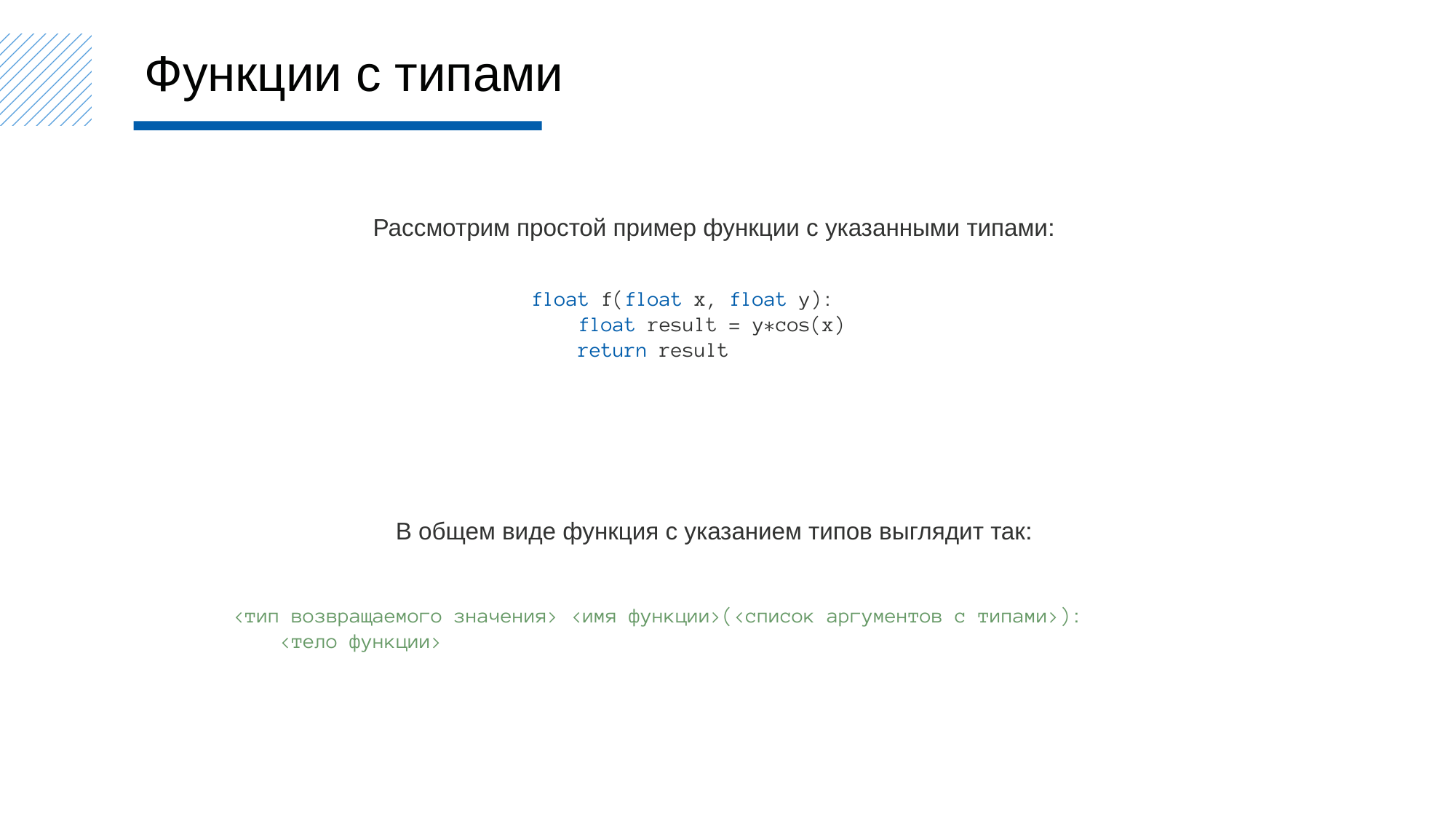

Функции с типами
Рассмотрим простой пример функции с указанными типами:
float f(float x, float y):
    float result = y*cos(x)
    return result
В общем виде функция с указанием типов выглядит так:
<тип возвращаемого значения> <имя функции>(<список аргументов с типами>):
    <тело функции>